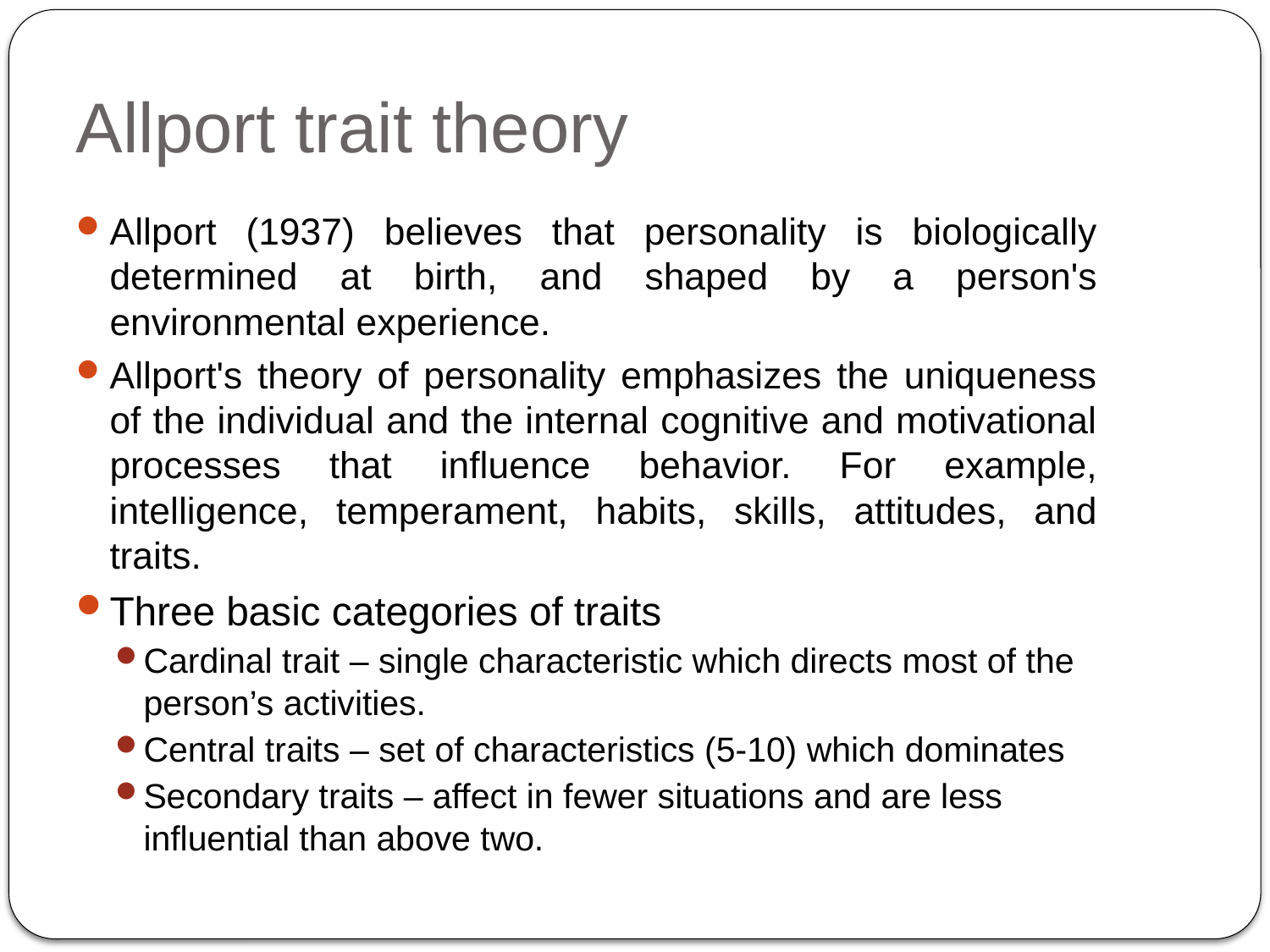

# Allport trait theory
Allport (1937) believes that personality is biologically determined at birth, and shaped by a person's environmental experience.
Allport's theory of personality emphasizes the uniqueness of the individual and the internal cognitive and motivational processes that influence behavior. For example, intelligence, temperament, habits, skills, attitudes, and traits.
Three basic categories of traits
Cardinal trait – single characteristic which directs most of the person’s activities.
Central traits – set of characteristics (5-10) which dominates
Secondary traits – affect in fewer situations and are less influential than above two.